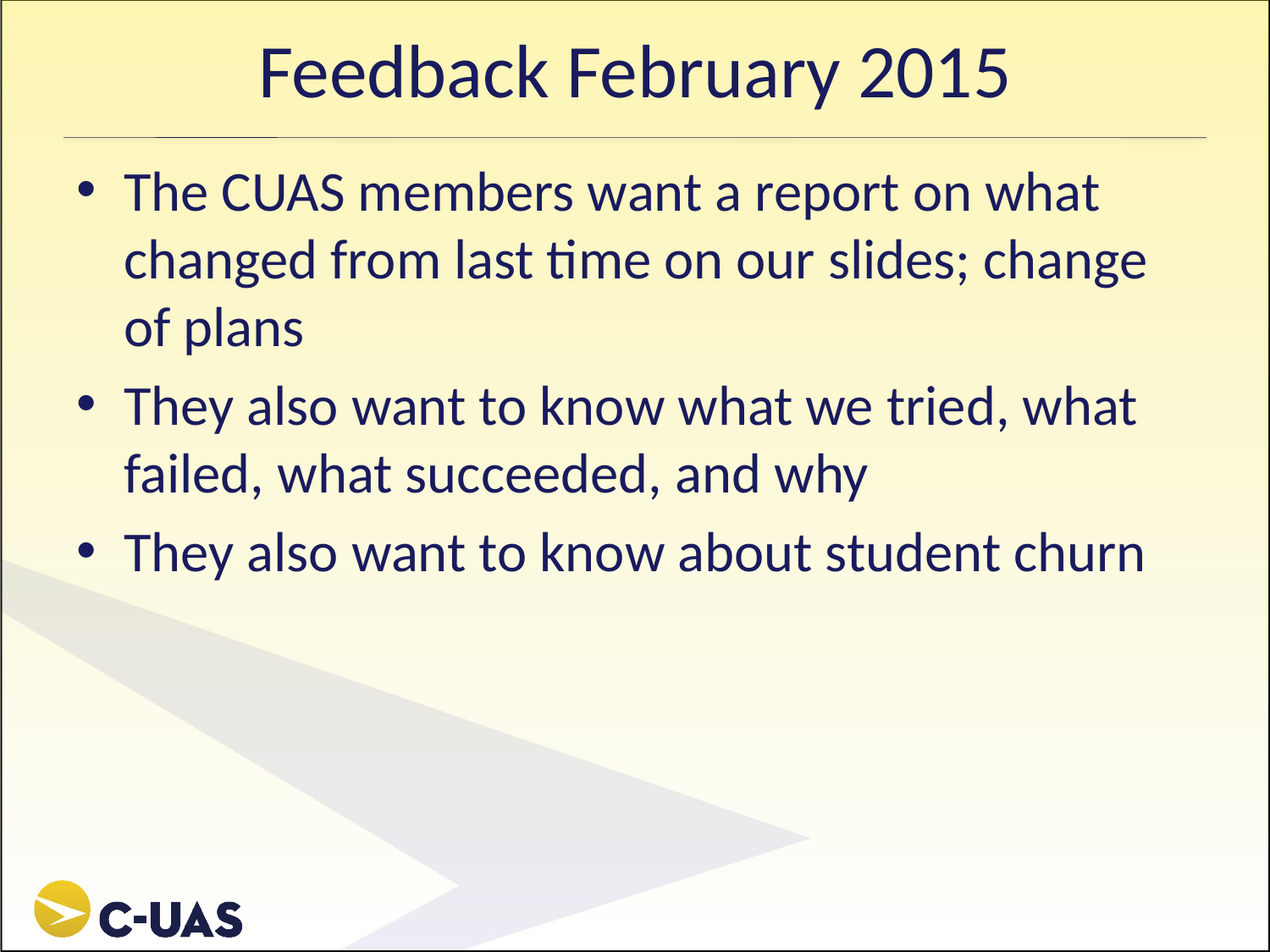

# Feedback February 2015
The CUAS members want a report on what changed from last time on our slides; change of plans
They also want to know what we tried, what failed, what succeeded, and why
They also want to know about student churn